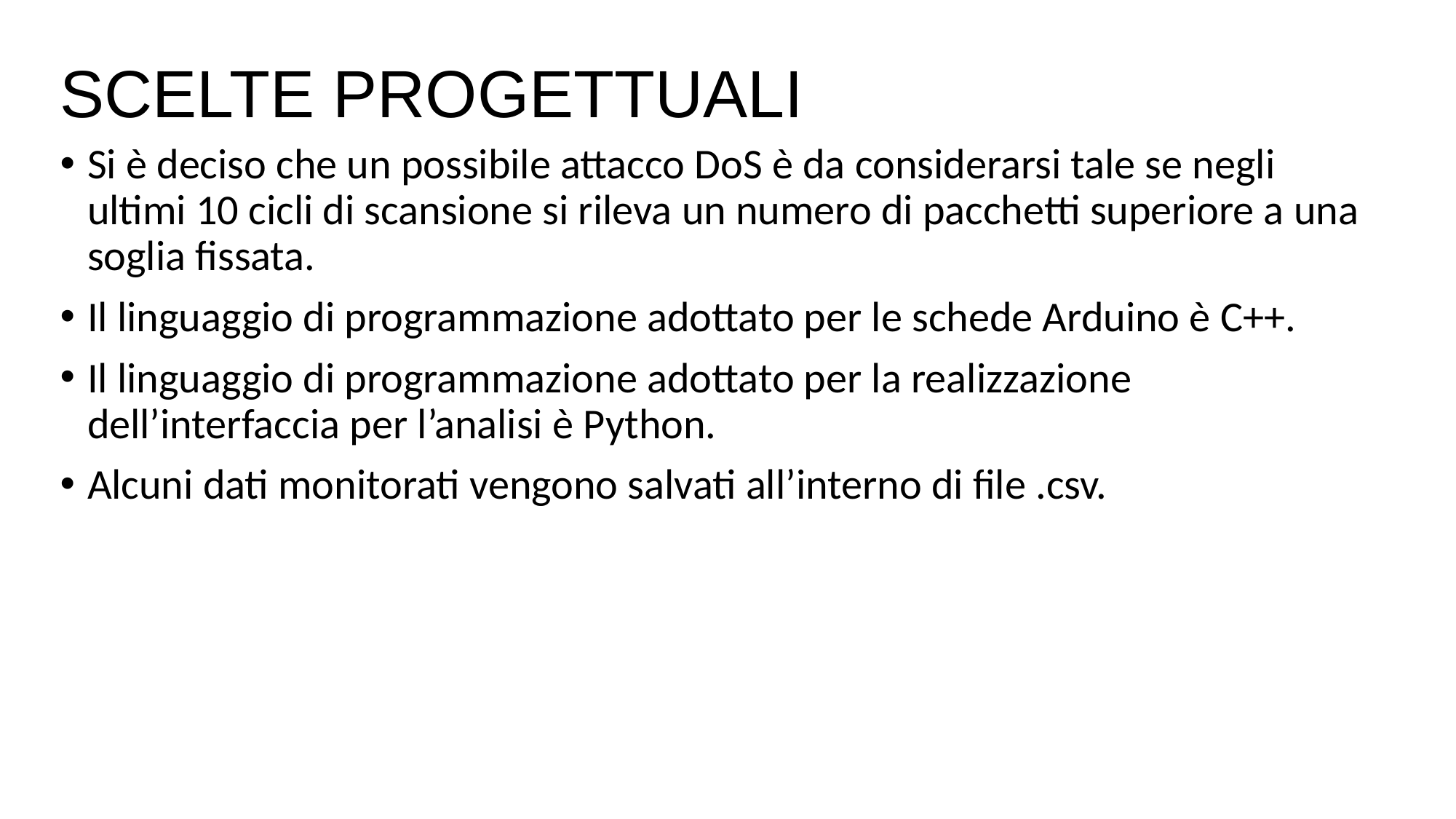

# SCELTE PROGETTUALI
Si è deciso che un possibile attacco DoS è da considerarsi tale se negli ultimi 10 cicli di scansione si rileva un numero di pacchetti superiore a una soglia fissata.
Il linguaggio di programmazione adottato per le schede Arduino è C++.
Il linguaggio di programmazione adottato per la realizzazione dell’interfaccia per l’analisi è Python.
Alcuni dati monitorati vengono salvati all’interno di file .csv.